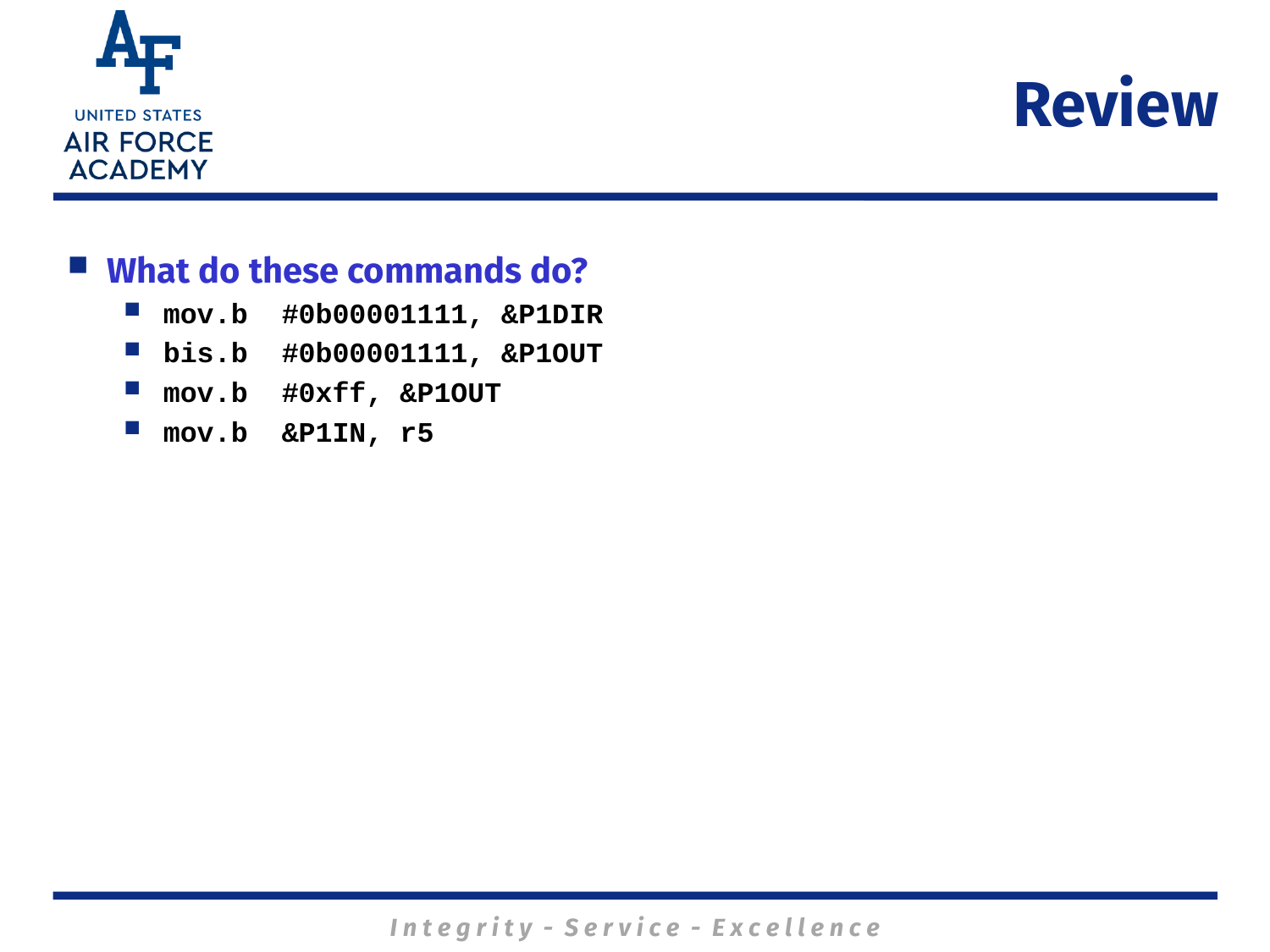

# Review

What do these commands do?
mov.b  #0b00001111, &P1DIR
bis.b  #0b00001111, &P1OUT
mov.b  #0xff, &P1OUT
mov.b  &P1IN, r5